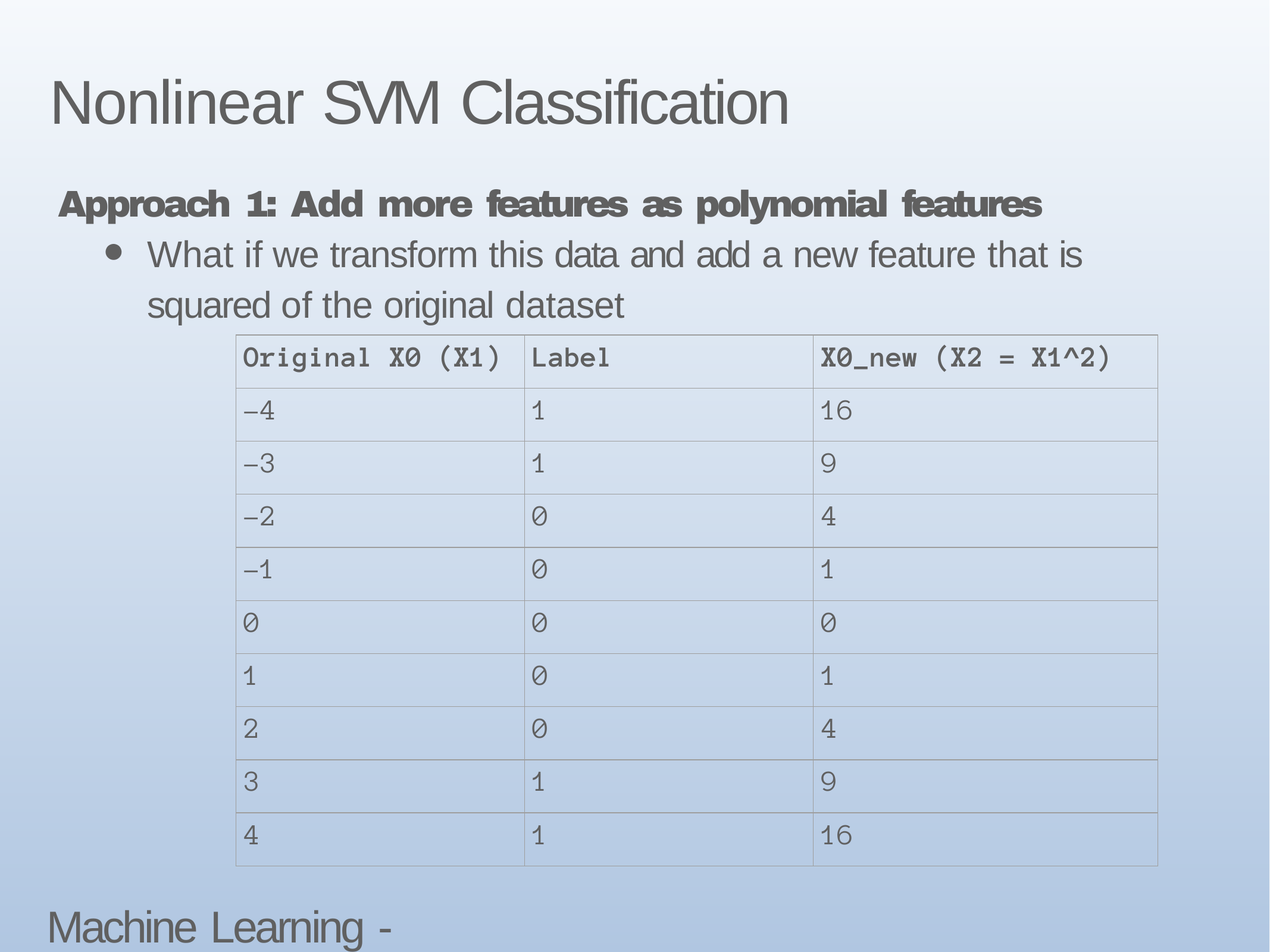

# Nonlinear SVM Classification
Approach 1: Add more features as polynomial features
What if we transform this data and add a new feature that is squared of the original dataset
| Original X0 (X1) | Label | X0\_new (X2 = X1^2) |
| --- | --- | --- |
| -4 | 1 | 16 |
| -3 | 1 | 9 |
| -2 | 0 | 4 |
| -1 | 0 | 1 |
| 0 | 0 | 0 |
| 1 | 0 | 1 |
| 2 | 0 | 4 |
| 3 | 1 | 9 |
| 4 | 1 | 16 |
Machine Learning - SVM